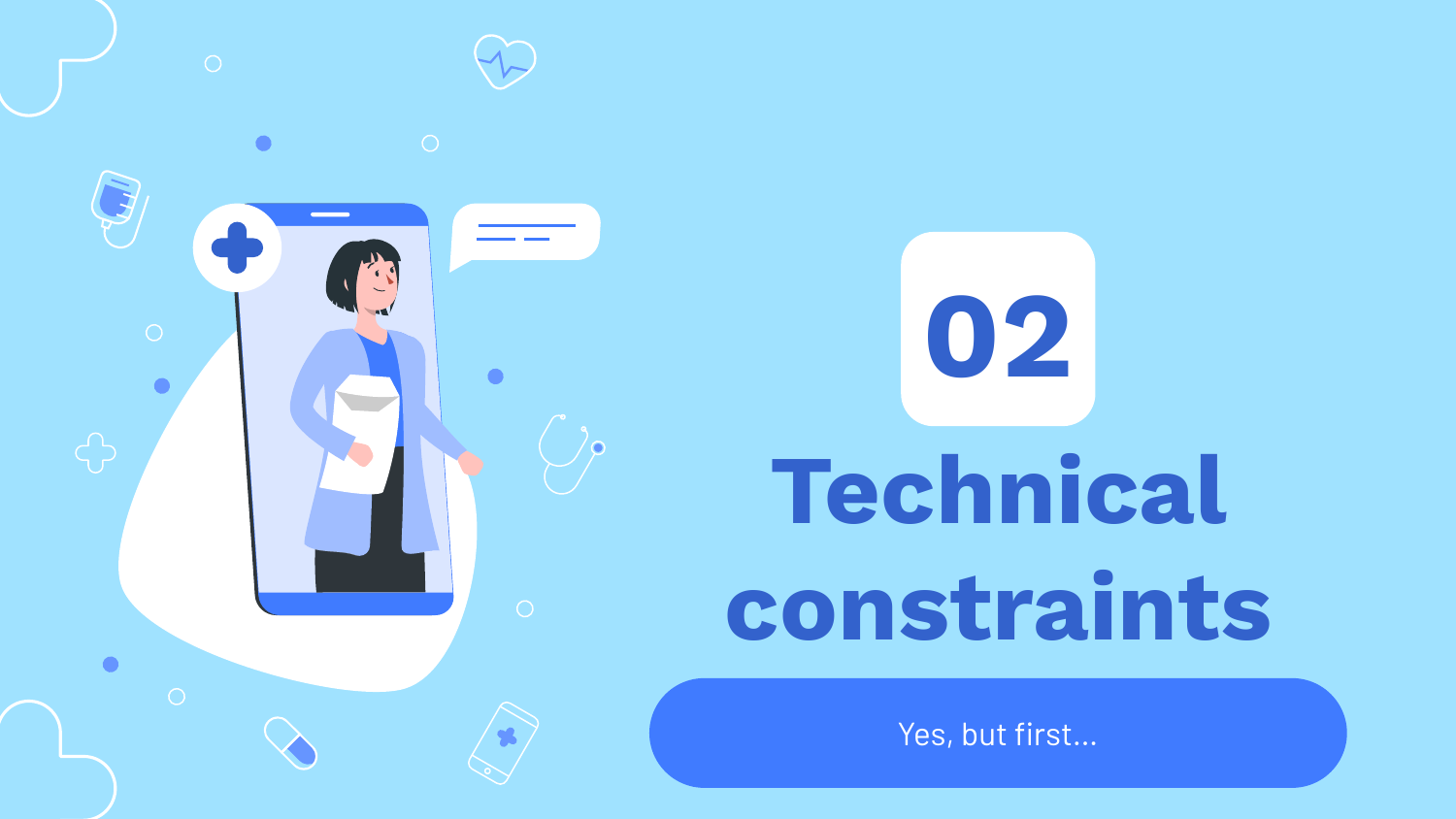

02

# Technical constraints

Yes, but first…